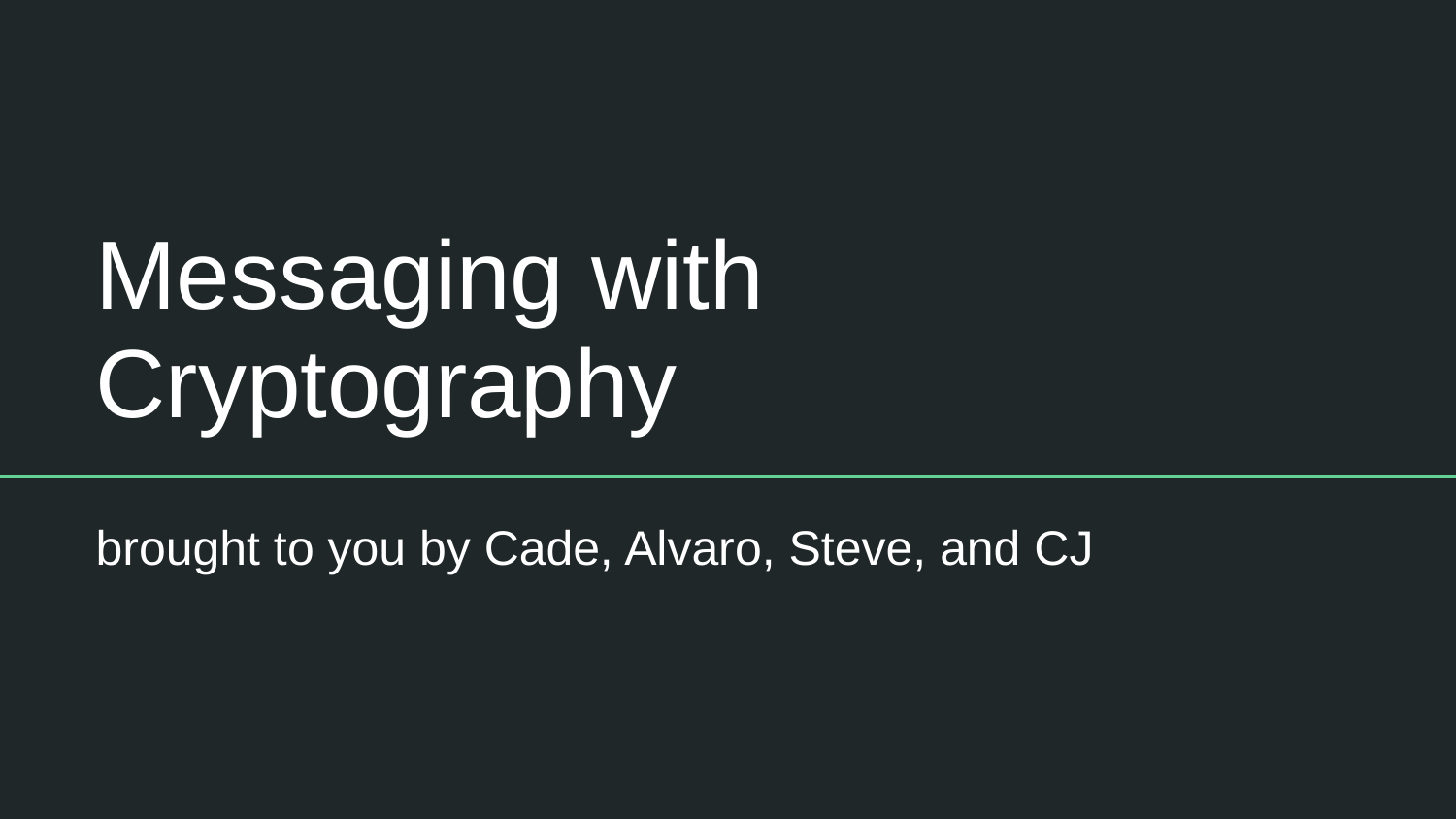

# Messaging with Cryptography
brought to you by Cade, Alvaro, Steve, and CJ